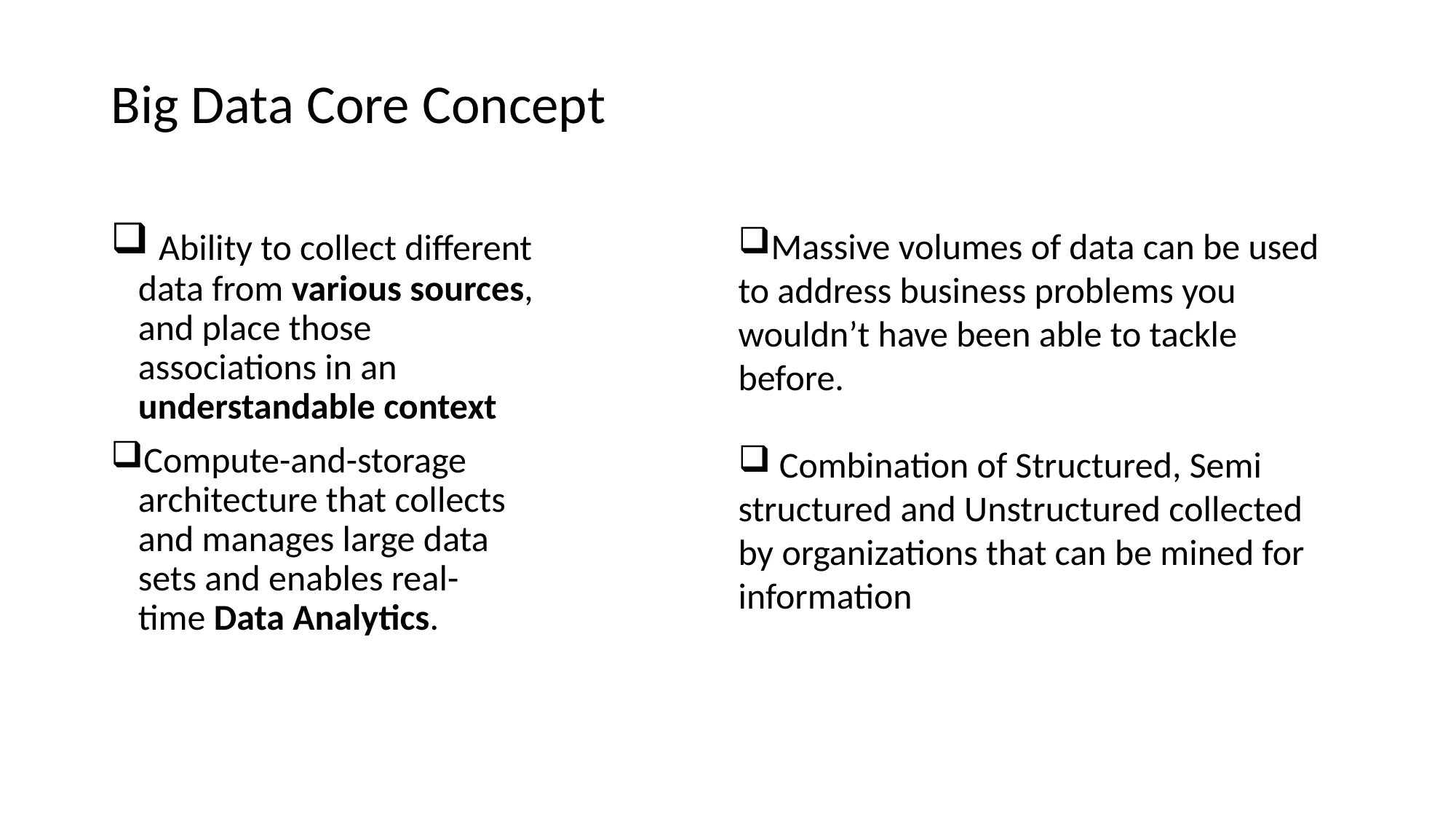

# Big Data Core Concept
Massive volumes of data can be used to address business problems you wouldn’t have been able to tackle before.

 Combination of Structured, Semi structured and Unstructured collected by organizations that can be mined for information
 Ability to collect different data from various sources, and place those associations in an understandable context
Compute-and-storage architecture that collects and manages large data sets and enables real-time Data Analytics.